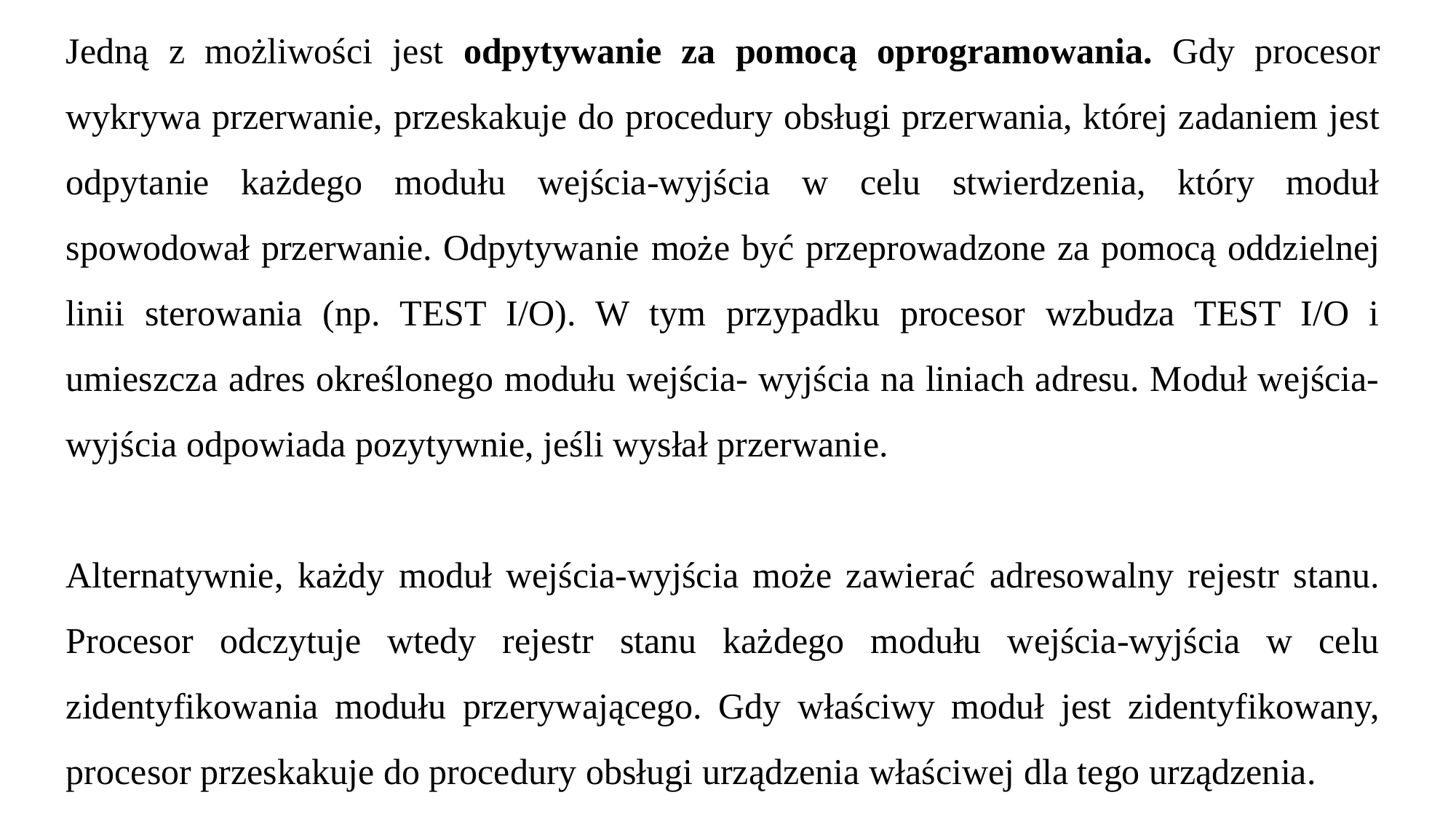

Jedną z możliwości jest odpytywanie za pomocą oprogramowania. Gdy procesor wykrywa przerwanie, przeskakuje do procedury obsługi przerwania, której zadaniem jest odpytanie każdego modułu wejścia-wyjścia w celu stwierdzenia, który moduł spowodował przerwanie. Odpytywanie może być przeprowadzone za pomocą oddzielnej linii sterowania (np. TEST I/O). W tym przypadku procesor wzbudza TEST I/O i umieszcza adres określonego modułu wejścia- wyjścia na liniach adresu. Moduł wejścia-wyjścia odpowiada pozytywnie, jeśli wysłał przerwanie.

Alternatywnie, każdy moduł wejścia-wyjścia może zawierać adresowalny rejestr stanu. Procesor odczytuje wtedy rejestr stanu każdego modułu wejścia-wyjścia w celu zidentyfikowania modułu przerywającego. Gdy właściwy moduł jest zidentyfikowany, procesor przeskakuje do procedury obsługi urządzenia właściwej dla tego urządzenia.